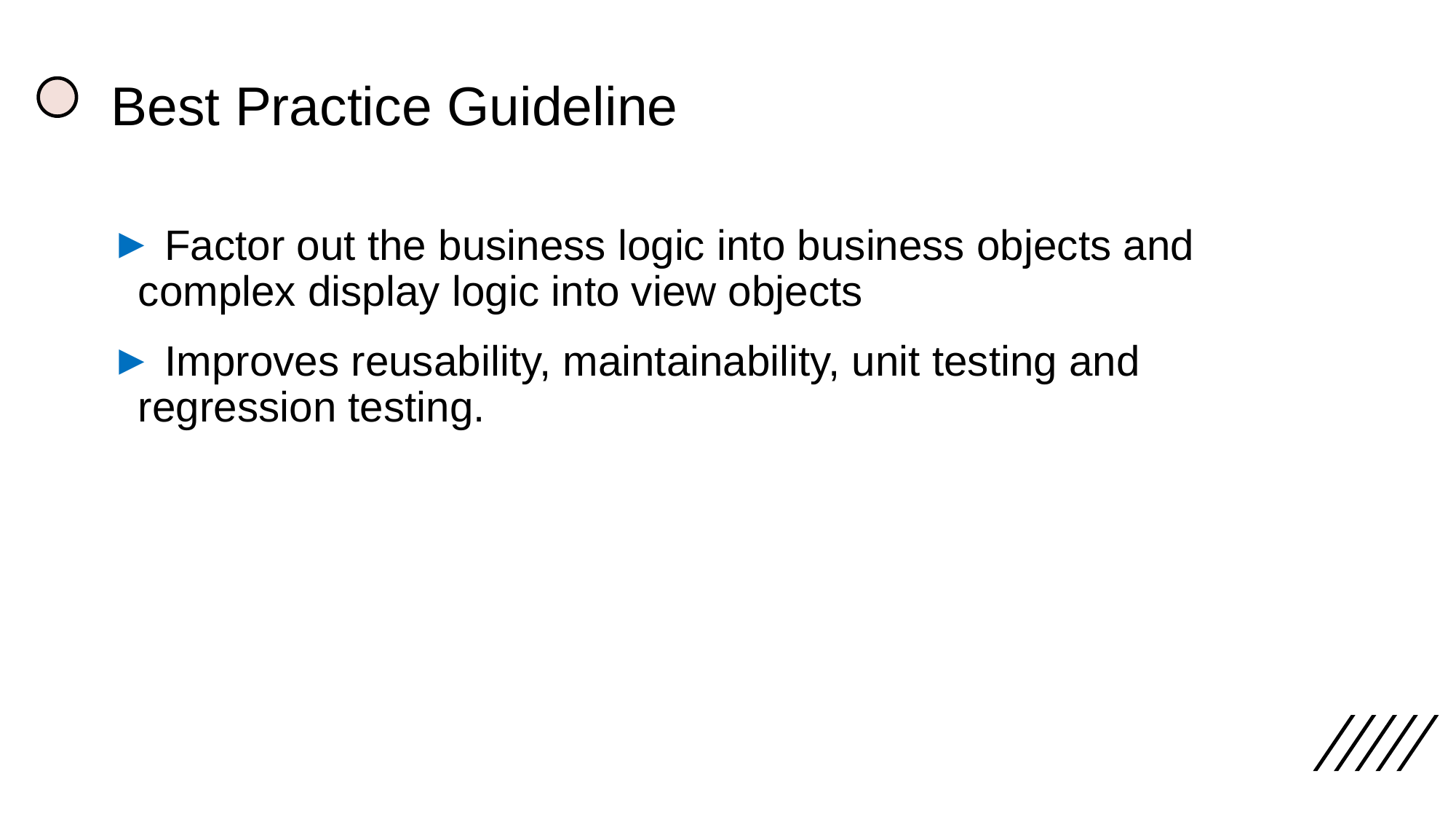

# Best Practice Guideline
 Factor out the business logic into business objects and complex display logic into view objects
 Improves reusability, maintainability, unit testing and regression testing.